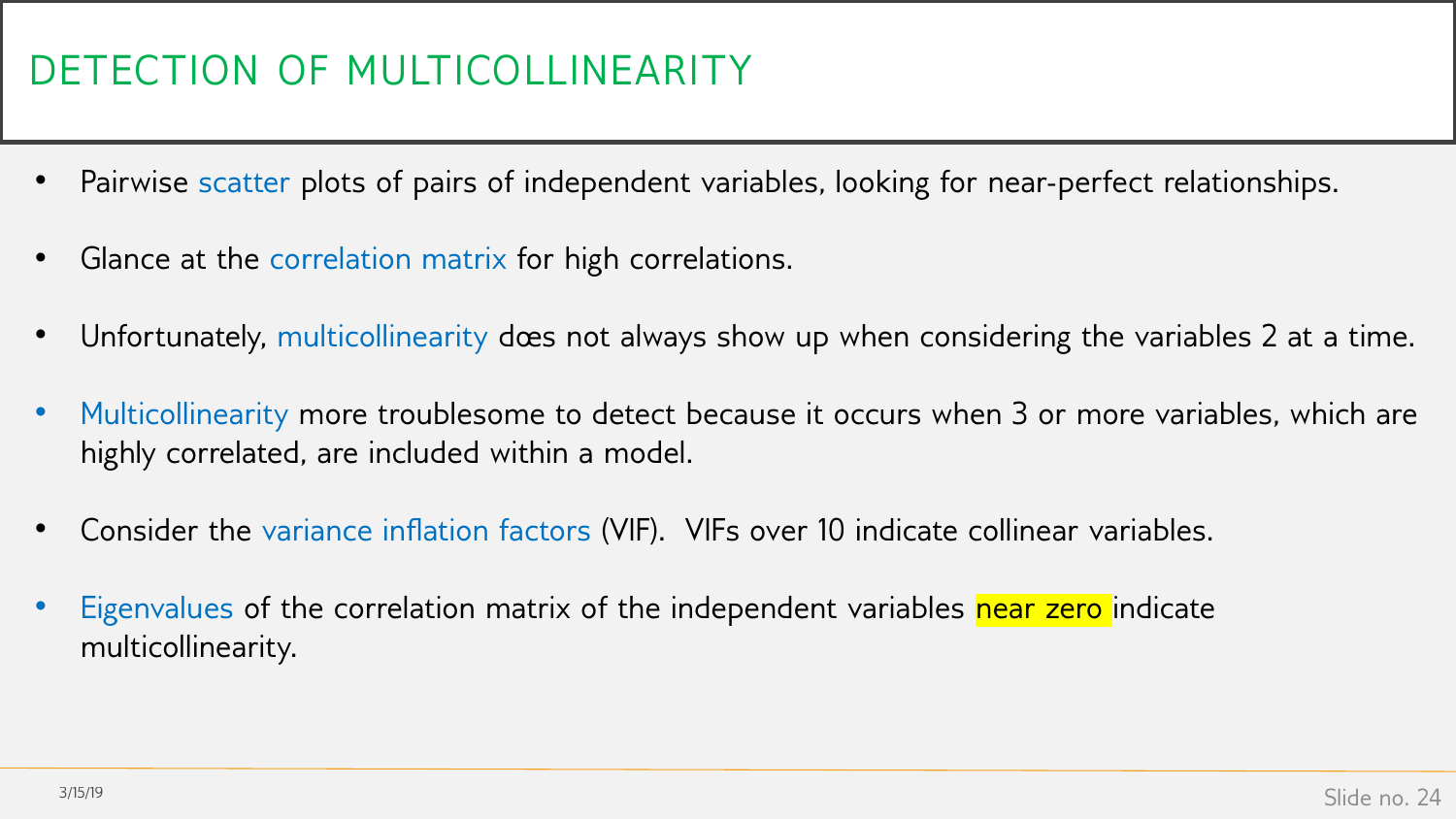

# Detection of Multicollinearity
Pairwise scatter plots of pairs of independent variables, looking for near-perfect relationships.

Glance at the correlation matrix for high correlations.

Unfortunately, multicollinearity does not always show up when considering the variables 2 at a time.

Multicollinearity more troublesome to detect because it occurs when 3 or more variables, which are highly correlated, are included within a model.

Consider the variance inflation factors (VIF).  VIFs over 10 indicate collinear variables.

Eigenvalues of the correlation matrix of the independent variables near zero indicate multicollinearity.

3/15/19
Slide no. 24